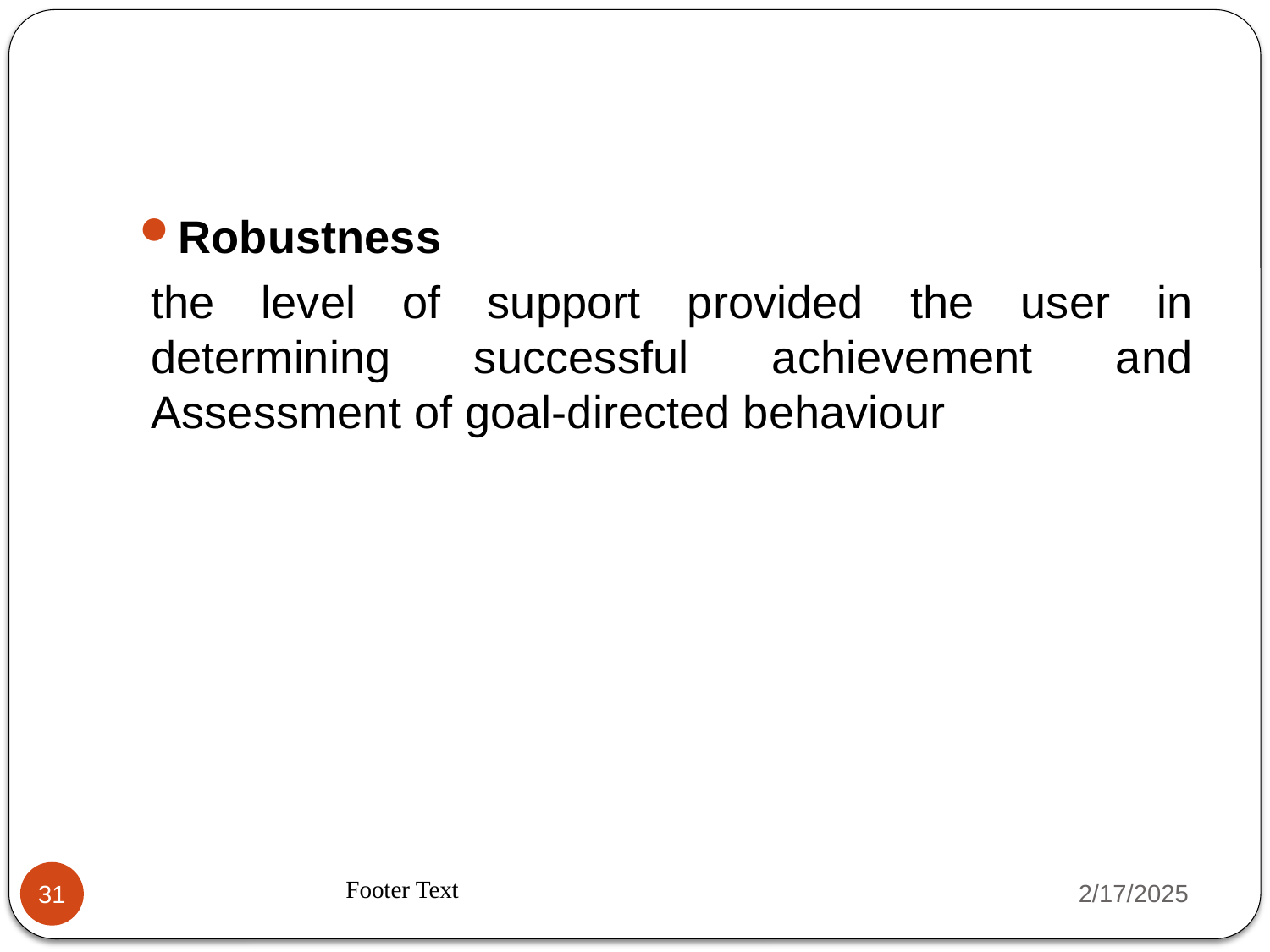

#
Robustness
the level of support provided the user in determining successful achievement and Assessment of goal-directed behaviour
Footer Text
2/17/2025
31